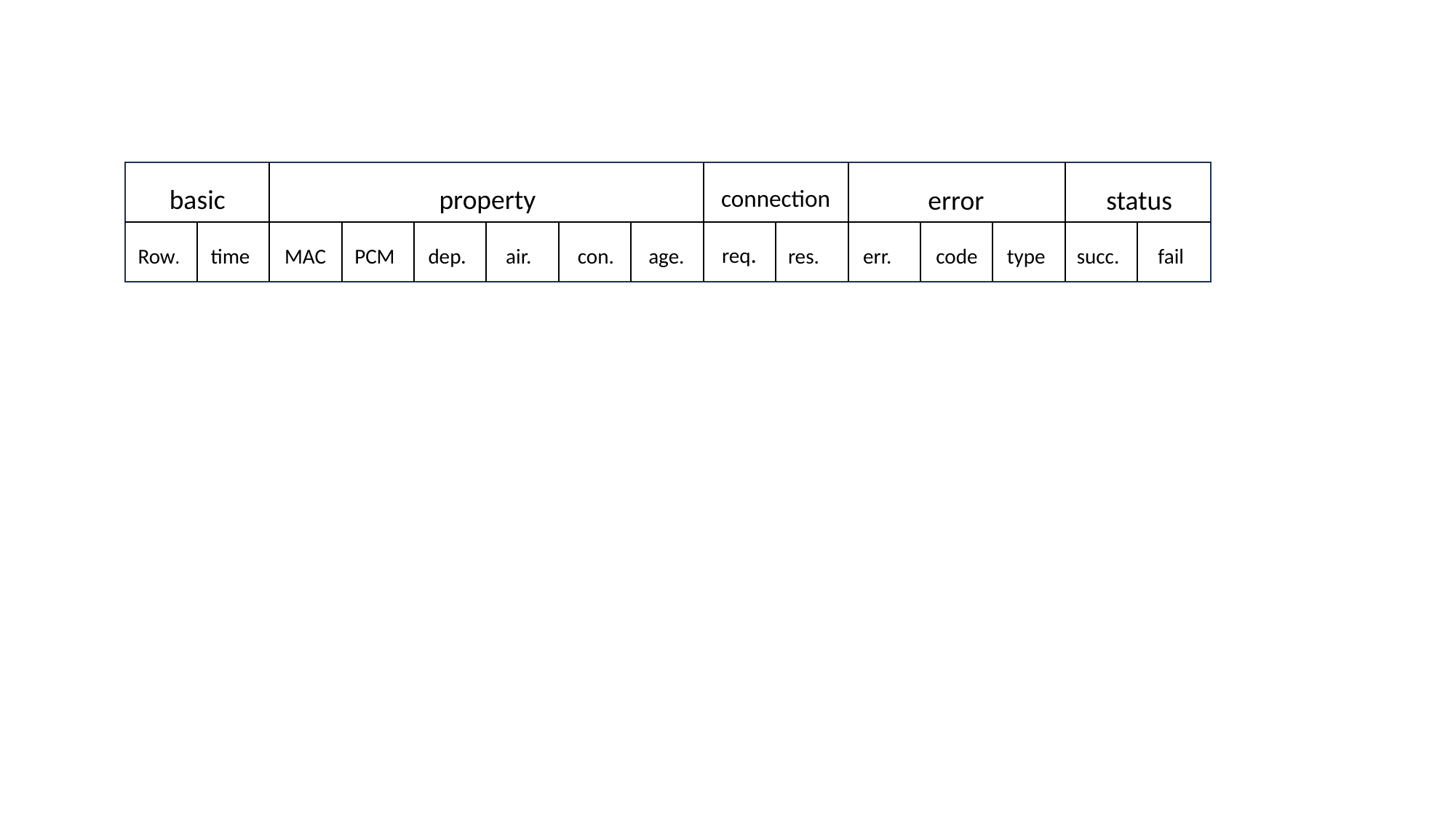

property
basic
status
connection
error
req.
Row.
time
MAC
PCM
dep.
air.
con.
age.
res.
err.
code
type
succ.
fail